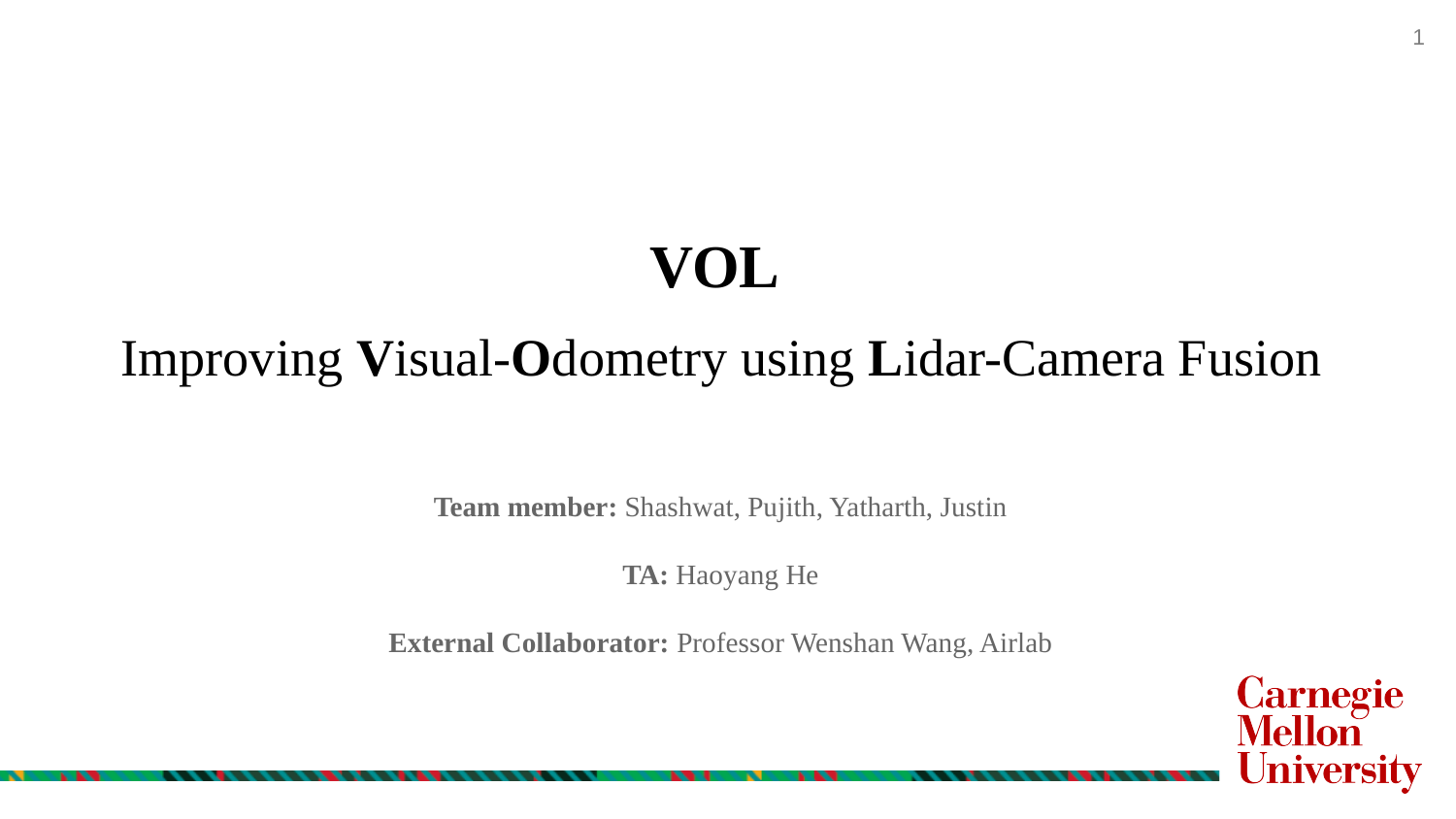

# VOL

Improving Visual-Odometry using Lidar-Camera Fusion
Team member: Shashwat, Pujith, Yatharth, Justin

TA: Haoyang He

External Collaborator: Professor Wenshan Wang, Airlab